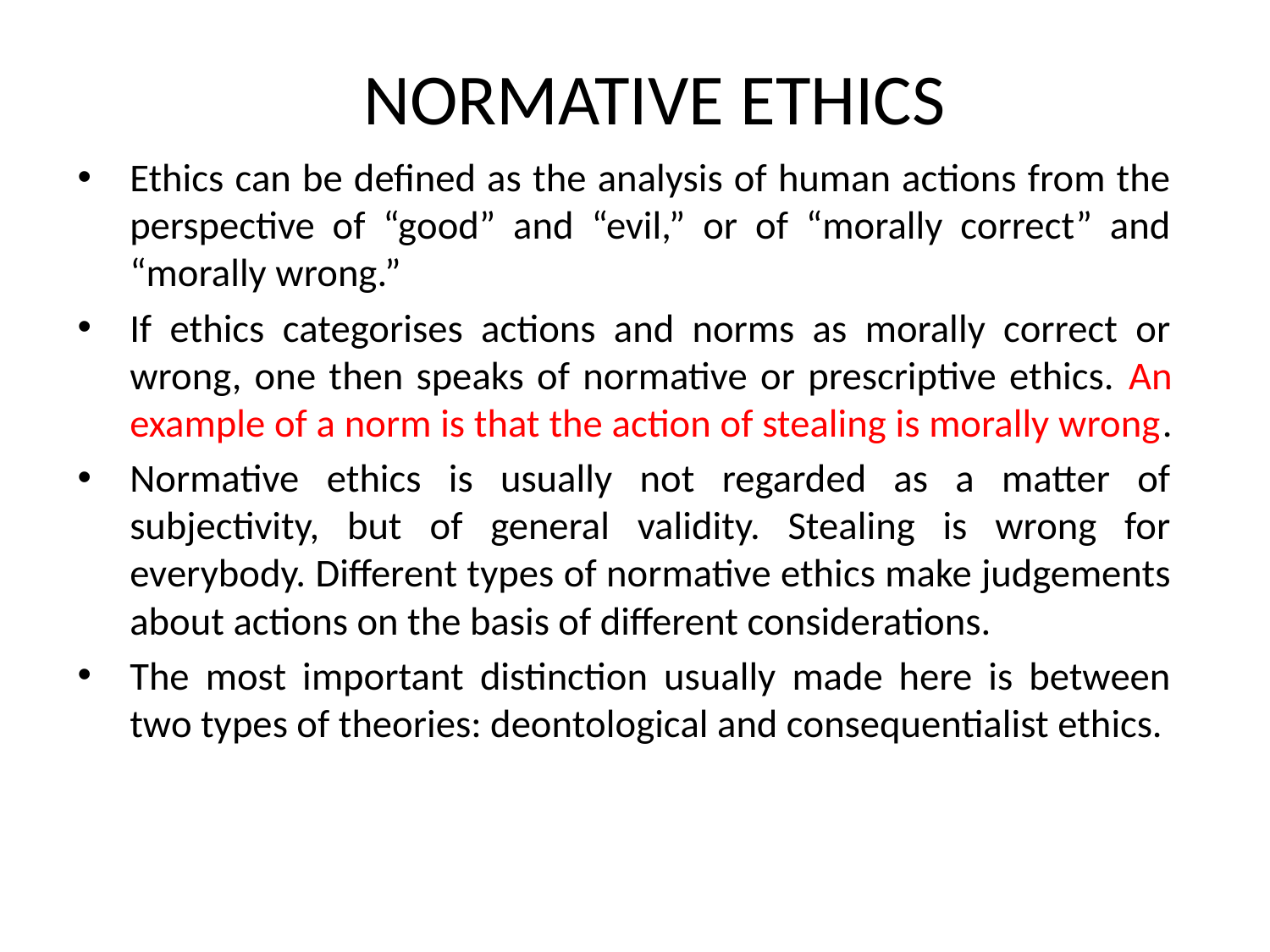

# NORMATIVE ETHICS
Ethics can be defined as the analysis of human actions from the perspective of “good” and “evil,” or of “morally correct” and “morally wrong.”
If ethics categorises actions and norms as morally correct or wrong, one then speaks of normative or prescriptive ethics. An example of a norm is that the action of stealing is morally wrong.
Normative ethics is usually not regarded as a matter of subjectivity, but of general validity. Stealing is wrong for everybody. Different types of normative ethics make judgements about actions on the basis of different considerations.
The most important distinction usually made here is between two types of theories: deontological and consequentialist ethics.